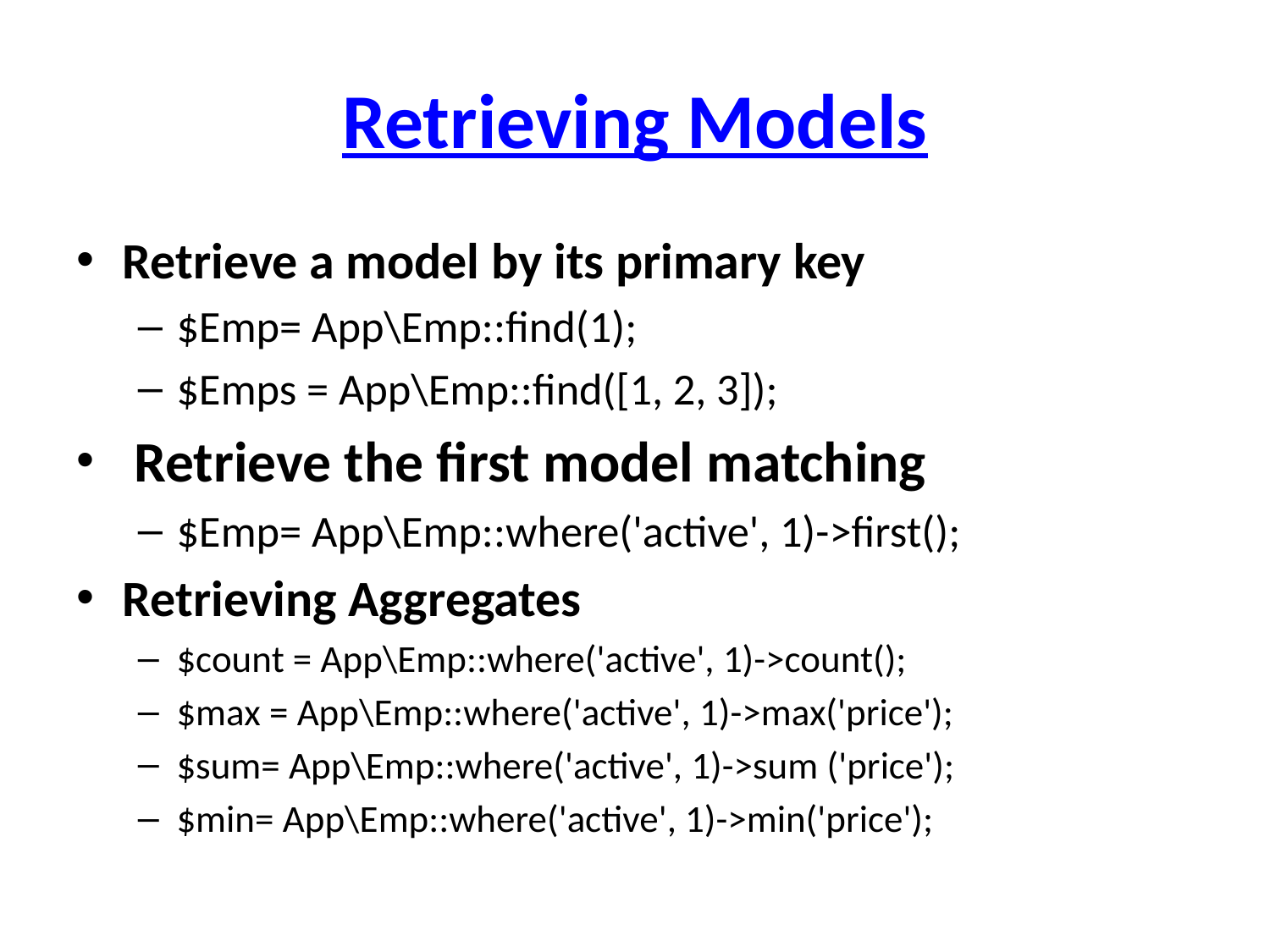

# Retrieving Models
Retrieve a model by its primary key
$Emp= App\Emp::find(1);
$Emps = App\Emp::find([1, 2, 3]);
 Retrieve the first model matching
$Emp= App\Emp::where('active', 1)->first();
Retrieving Aggregates
$count = App\Emp::where('active', 1)->count();
$max = App\Emp::where('active', 1)->max('price');
$sum= App\Emp::where('active', 1)->sum ('price');
$min= App\Emp::where('active', 1)->min('price');